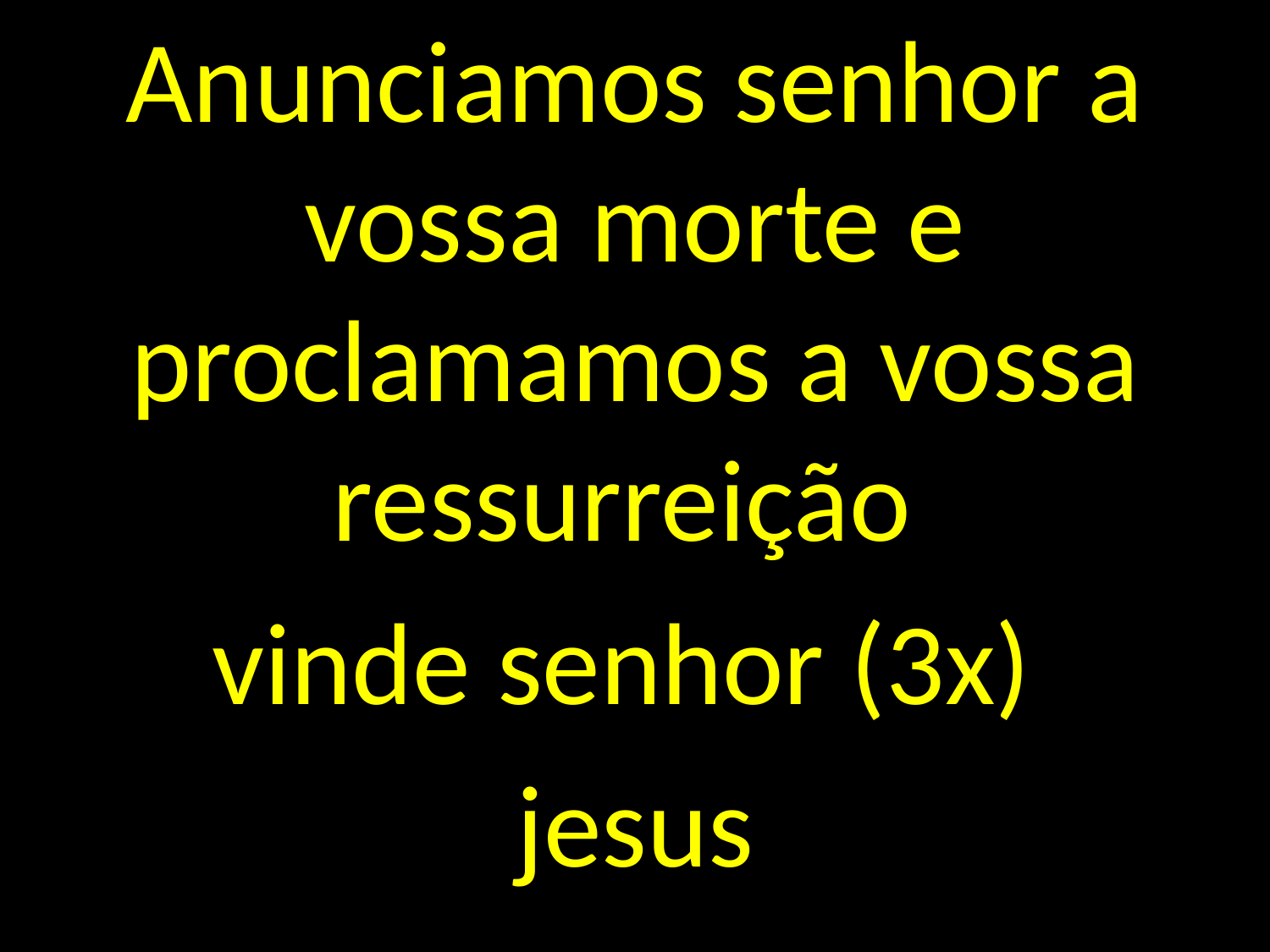

Anunciamos senhor a vossa morte e proclamamos a vossa ressurreição
vinde senhor (3x)
jesus